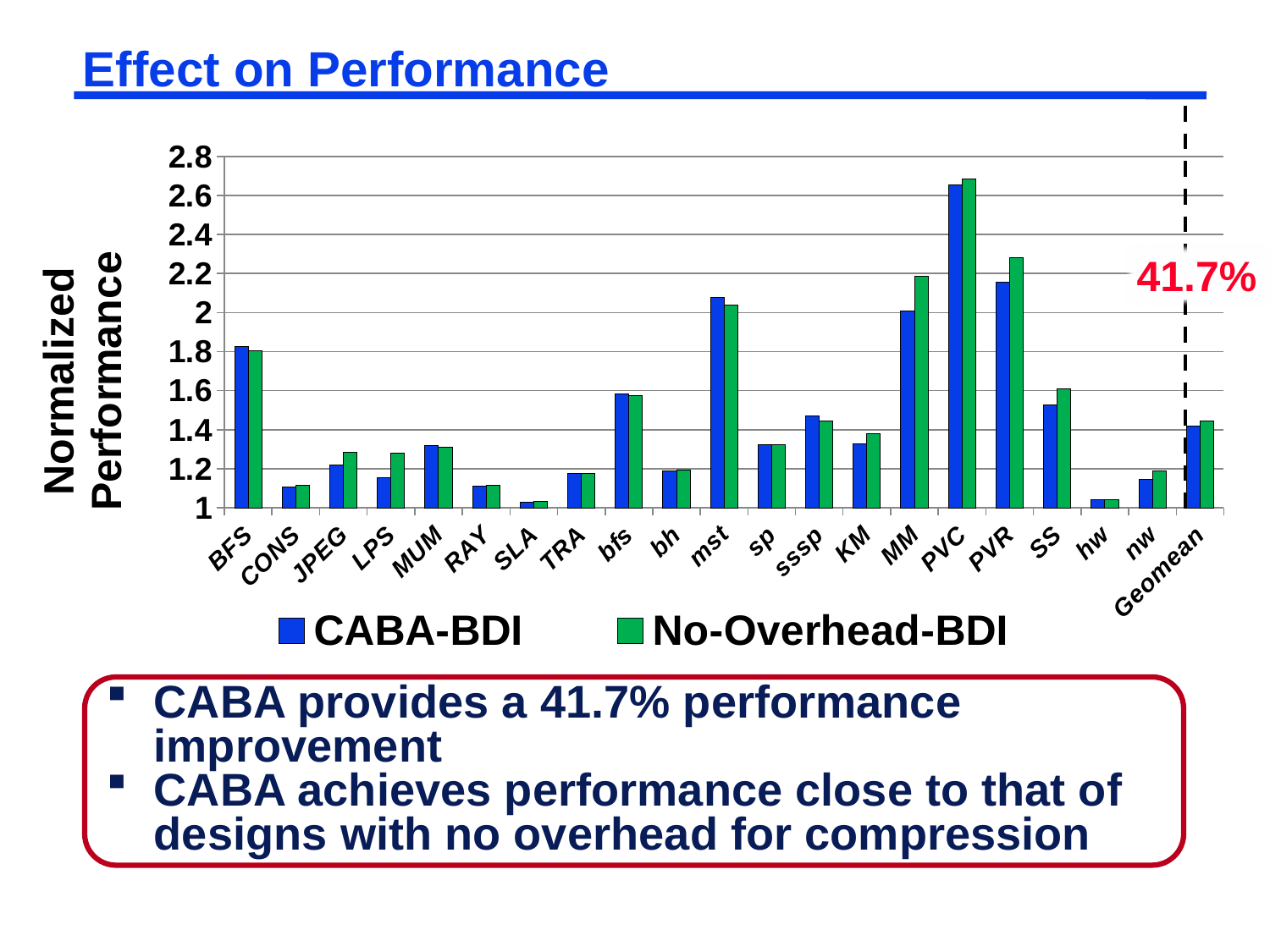

# Effect on Performance

### Chart

| Category | CABA-BDI | No-Overhead-BDI |
|---|---|---|
| BFS | 1.826108716359116 | 1.803054519623513 |
| CONS | 1.106438100151777 | 1.117145713220296 |
| JPEG | 1.218830919711996 | 1.284888683602771 |
| LPS | 1.155979853830638 | 1.278702677570149 |
| MUM | 1.317137666105645 | 1.312268050674985 |
| RAY | 1.109236800737378 | 1.115049745931997 |
| SLA | 1.029770472404381 | 1.031723169017007 |
| TRA | 1.176404126614142 | 1.17497846442076 |
| bfs | 1.585097826086957 | 1.572926630434782 |
| bh | 1.189581981036144 | 1.192826708452322 |
| mst | 2.076662039319973 | 2.039772090263339 |
| sp | 1.323627789658387 | 1.321677280881097 |
| sssp | 1.468983041049384 | 1.446356216792882 |
| KM | 1.326119398061711 | 1.381213508645771 |
| MM | 2.007530376323873 | 2.185175283309677 |
| PVC | 2.654204376469728 | 2.683894630109707 |
| PVR | 2.15502653910103 | 2.28086287508965 |
| SS | 1.525969350998049 | 1.610476583789623 |
| hw | 1.042162656978574 | 1.04375375461281 |
| nw | 1.146299996277038 | 1.187864798567073 |
| Geomean | 1.416985833942166 | 1.445416975513114 |
41.7%
CABA provides a 41.7% performance improvement
CABA achieves performance close to that of designs with no overhead for compression